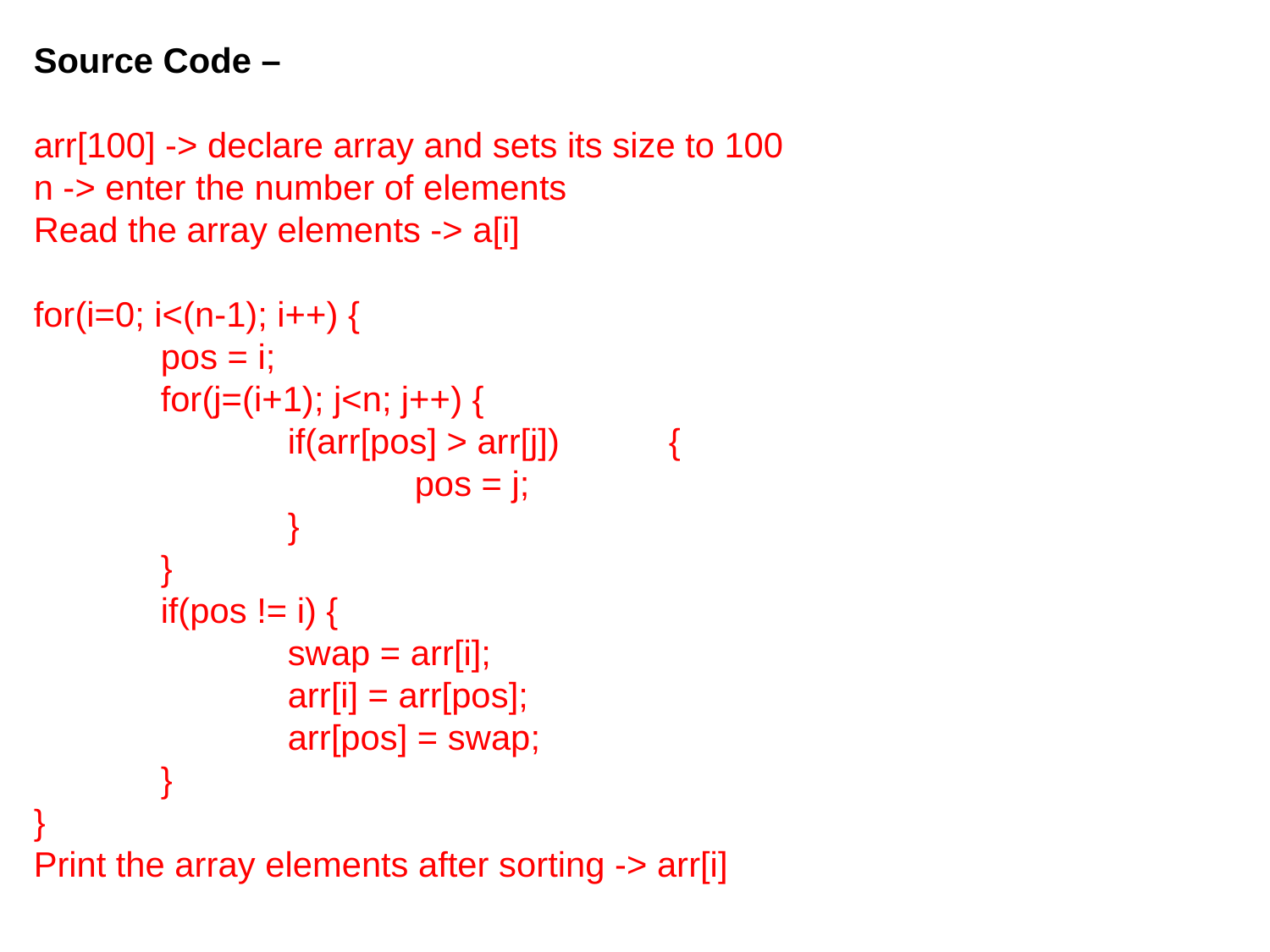

Source Code –

arr[100] -> declare array and sets its size to 100
n -> enter the number of elements
Read the array elements -> a[i]

for(i=0; i<(n-1); i++) {
	pos = i;
	for(j=(i+1); j<n; j++) {
		if(arr[pos] > arr[j])	{
			pos = j;
		}
	}
	if(pos != i) {
		swap = arr[i];
		arr[i] = arr[pos];
		arr[pos] = swap;
	}
}
Print the array elements after sorting -> arr[i]